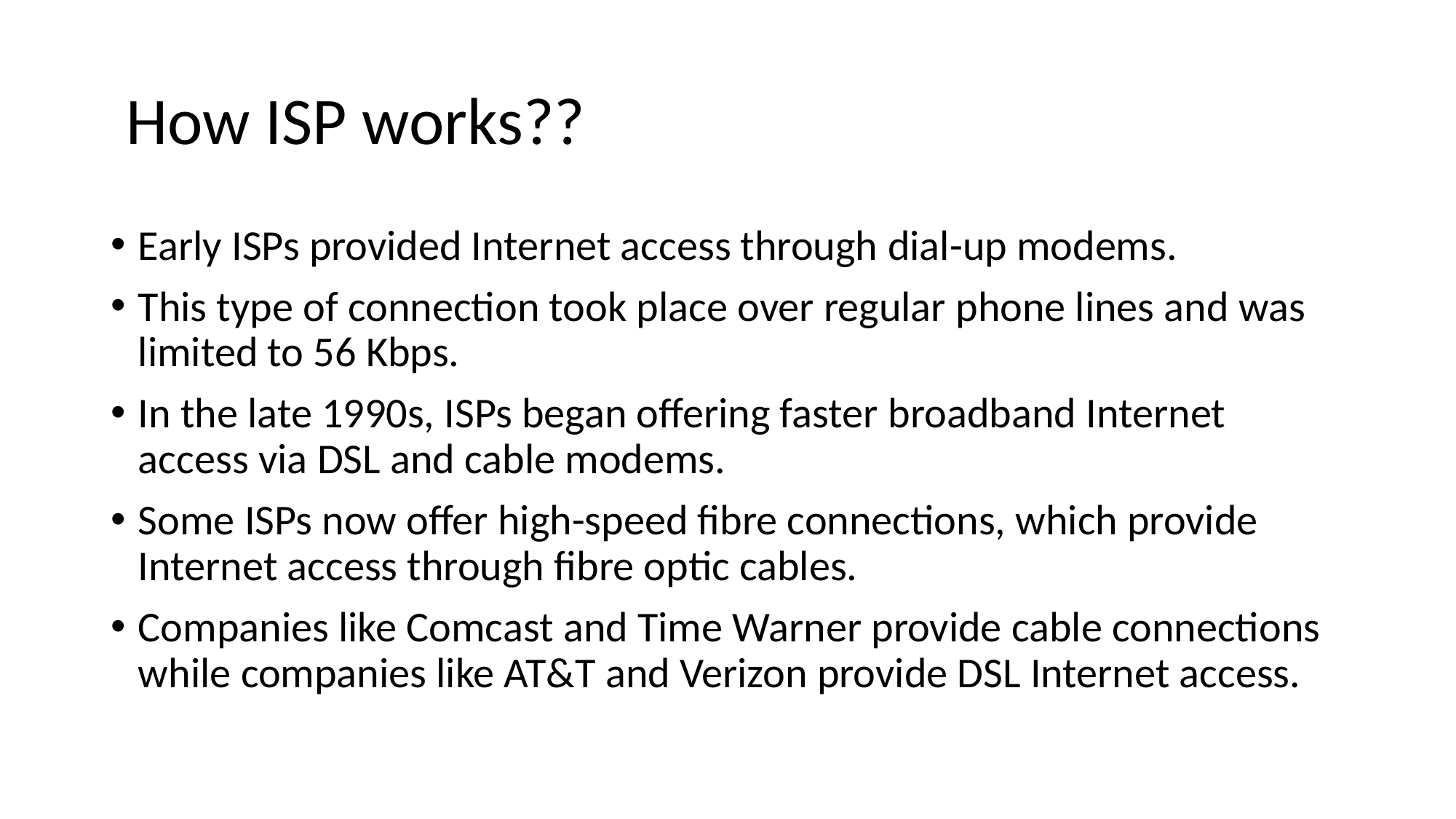

# How ISP works??
Early ISPs provided Internet access through dial-up modems.
This type of connection took place over regular phone lines and was limited to 56 Kbps.
In the late 1990s, ISPs began offering faster broadband Internet access via DSL and cable modems.
Some ISPs now offer high-speed fibre connections, which provide Internet access through fibre optic cables.
Companies like Comcast and Time Warner provide cable connections while companies like AT&T and Verizon provide DSL Internet access.